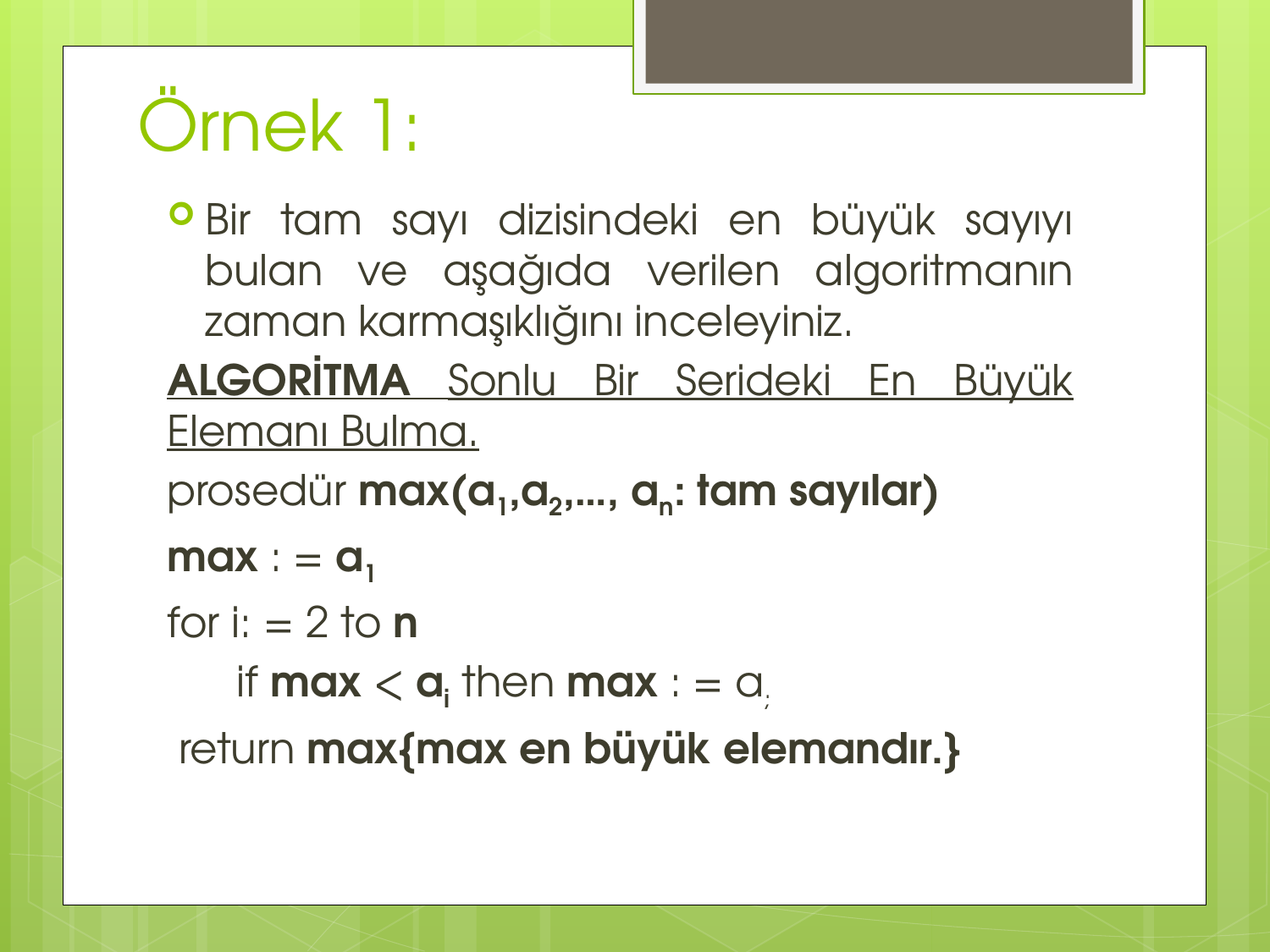

# Örnek 1:
Bir tam sayı dizisindeki en büyük sayıyı bulan ve aşağıda verilen algoritmanın zaman karmaşıklığını inceleyiniz.
ALGORİTMA Sonlu Bir Serideki En Büyük Elemanı Bulma.
prosedür max(a1,a2,…, an: tam sayılar)
max : = a1
for i: = 2 to n
      if max < ai then max : = a;
 return max{max en büyük elemandır.}